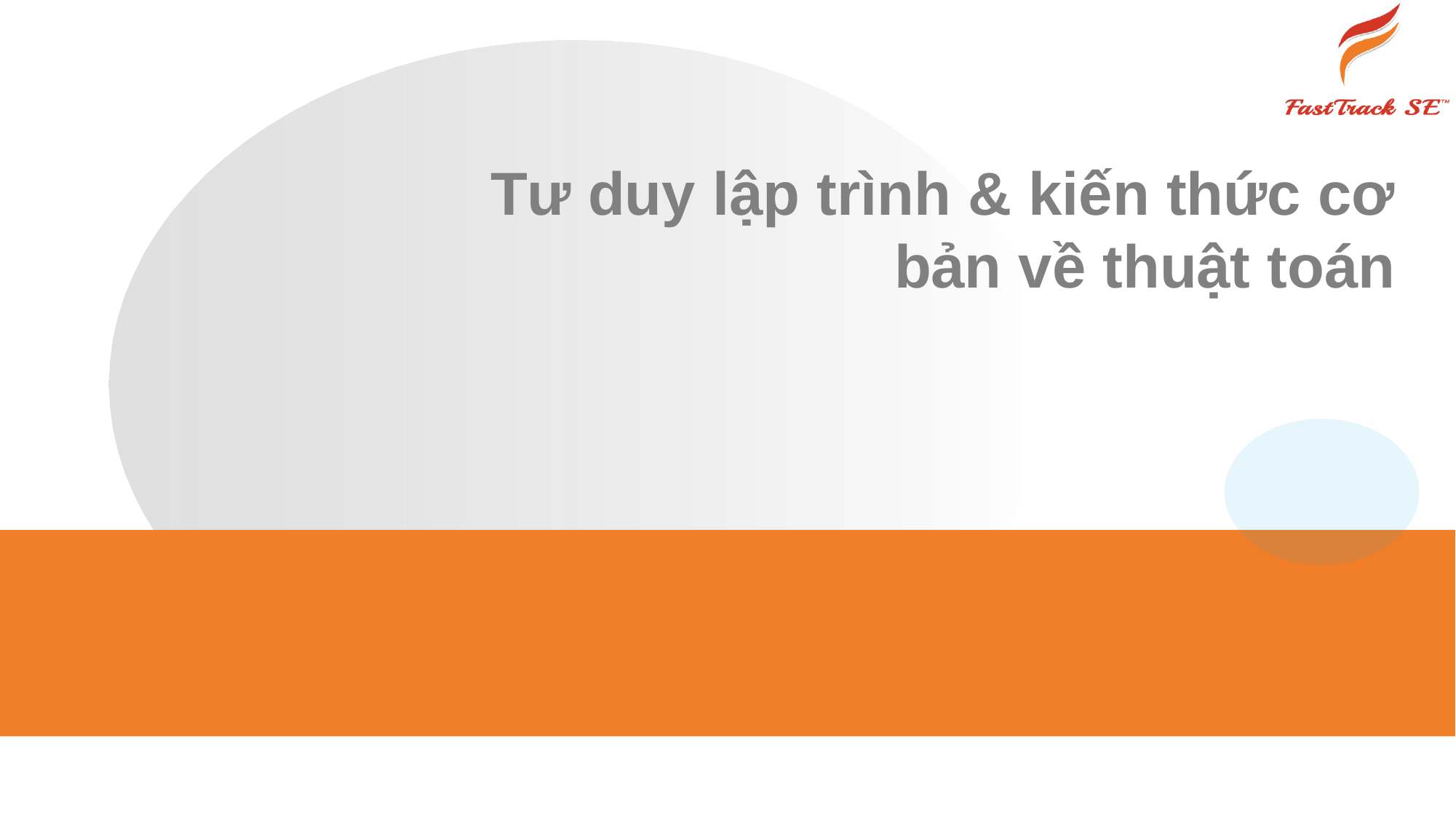

# Tư duy lập trình & kiến thức cơ bản về thuật toán